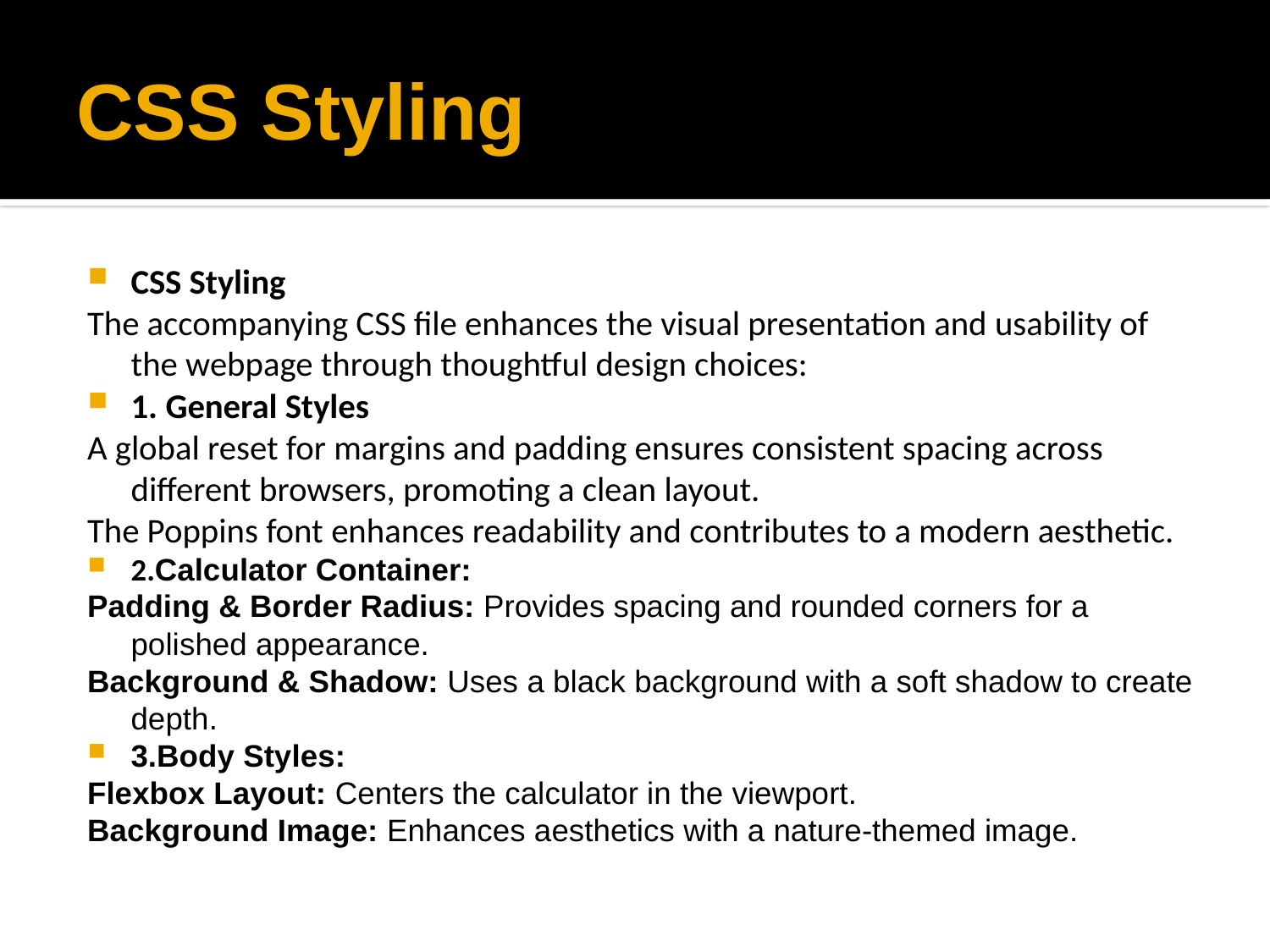

# CSS Styling
CSS Styling
The accompanying CSS file enhances the visual presentation and usability of the webpage through thoughtful design choices:
1. General Styles
A global reset for margins and padding ensures consistent spacing across different browsers, promoting a clean layout.
The Poppins font enhances readability and contributes to a modern aesthetic.
2.Calculator Container:
Padding & Border Radius: Provides spacing and rounded corners for a polished appearance.
Background & Shadow: Uses a black background with a soft shadow to create depth.
3.Body Styles:
Flexbox Layout: Centers the calculator in the viewport.
Background Image: Enhances aesthetics with a nature-themed image.